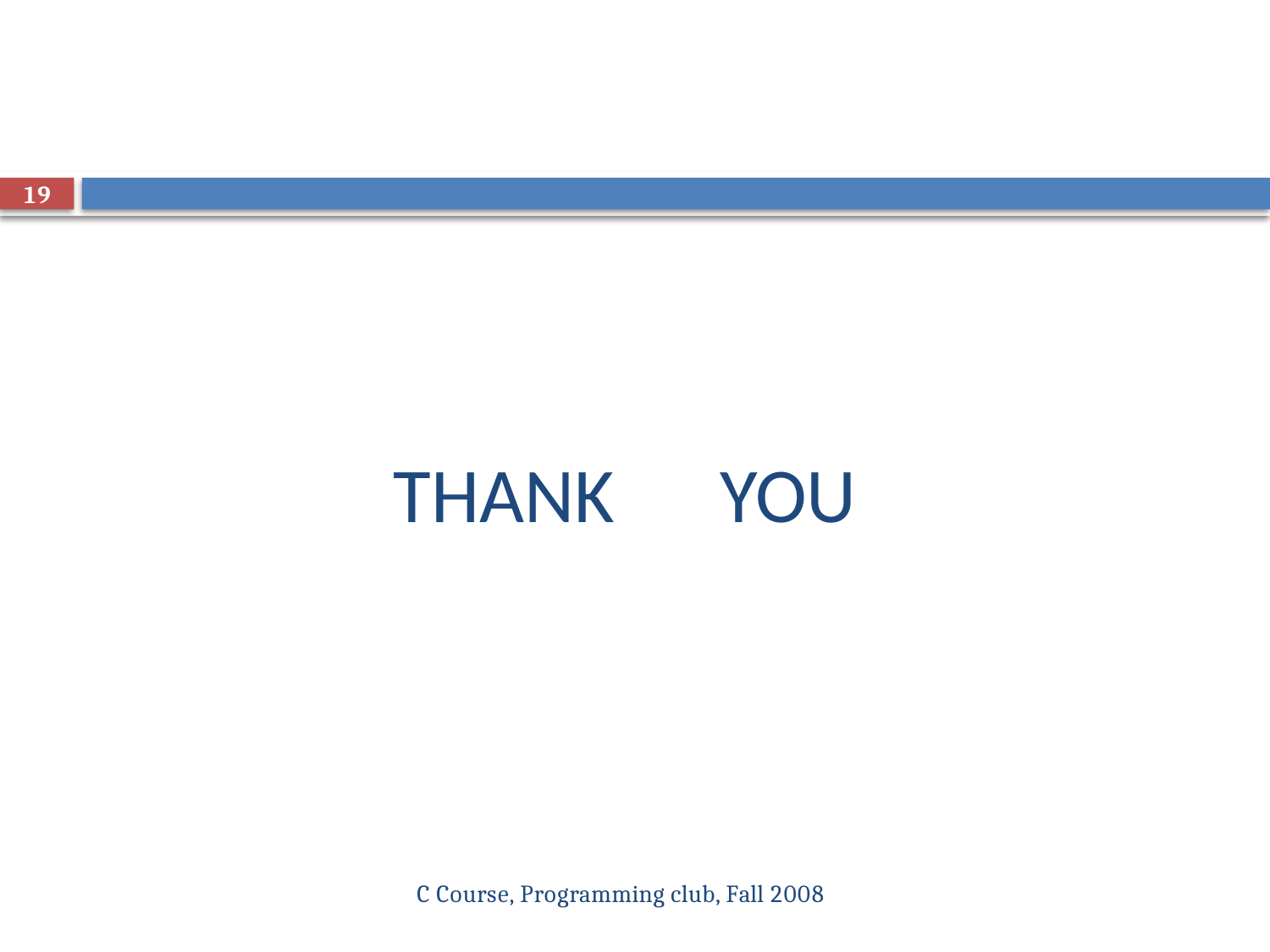

19
# THANK      YOU
C Course, Programming club, Fall 2008